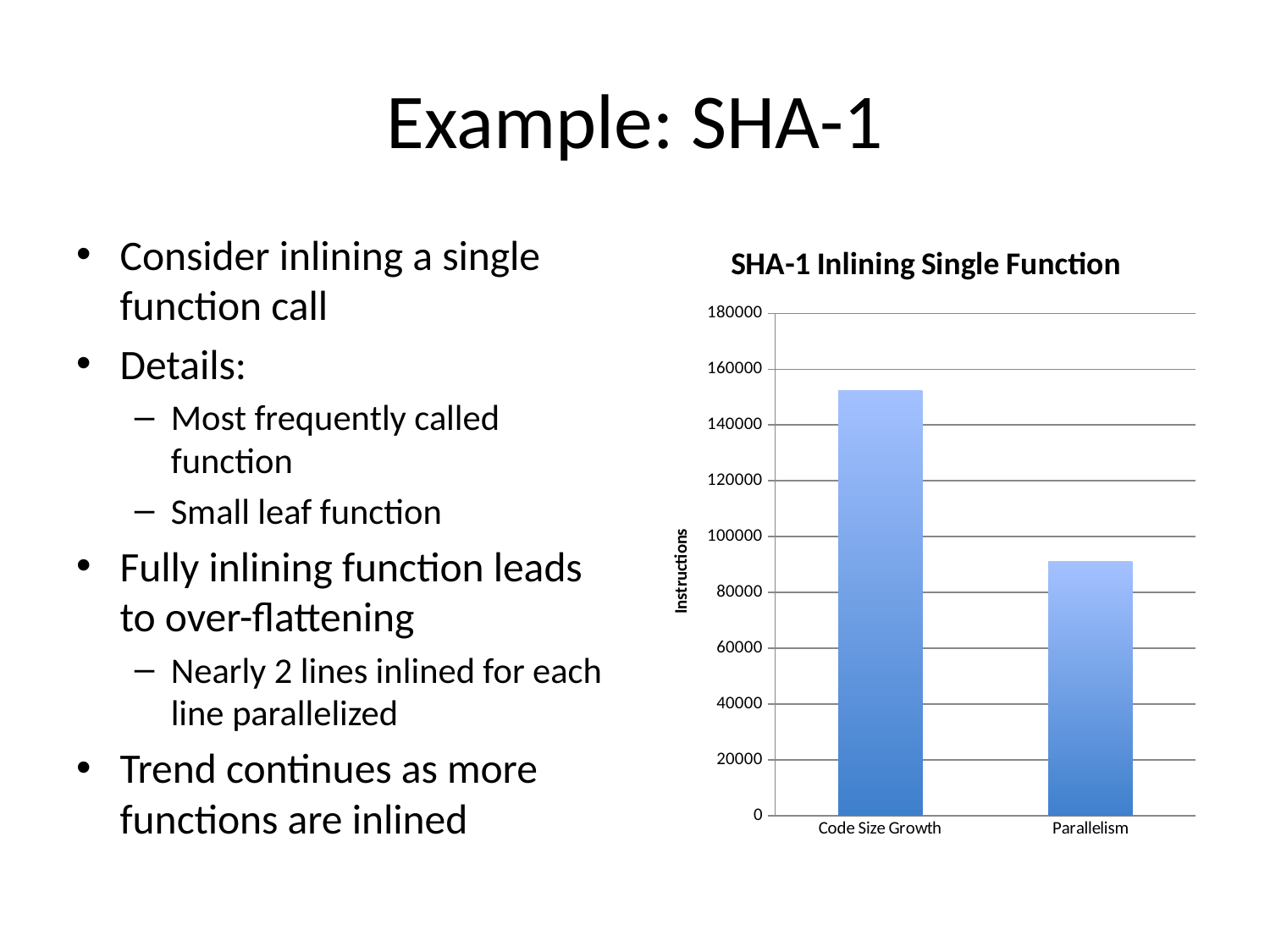

# Example: SHA-1
Consider inlining a single function call
Details:
Most frequently called function
Small leaf function
Fully inlining function leads to over-flattening
Nearly 2 lines inlined for each line parallelized
Trend continues as more functions are inlined

### Chart: SHA-1 Inlining Single Function

| Category |  |
|---|---|
| Code Size Growth | 152485.0 |
| Parallelism | 91151.0 |